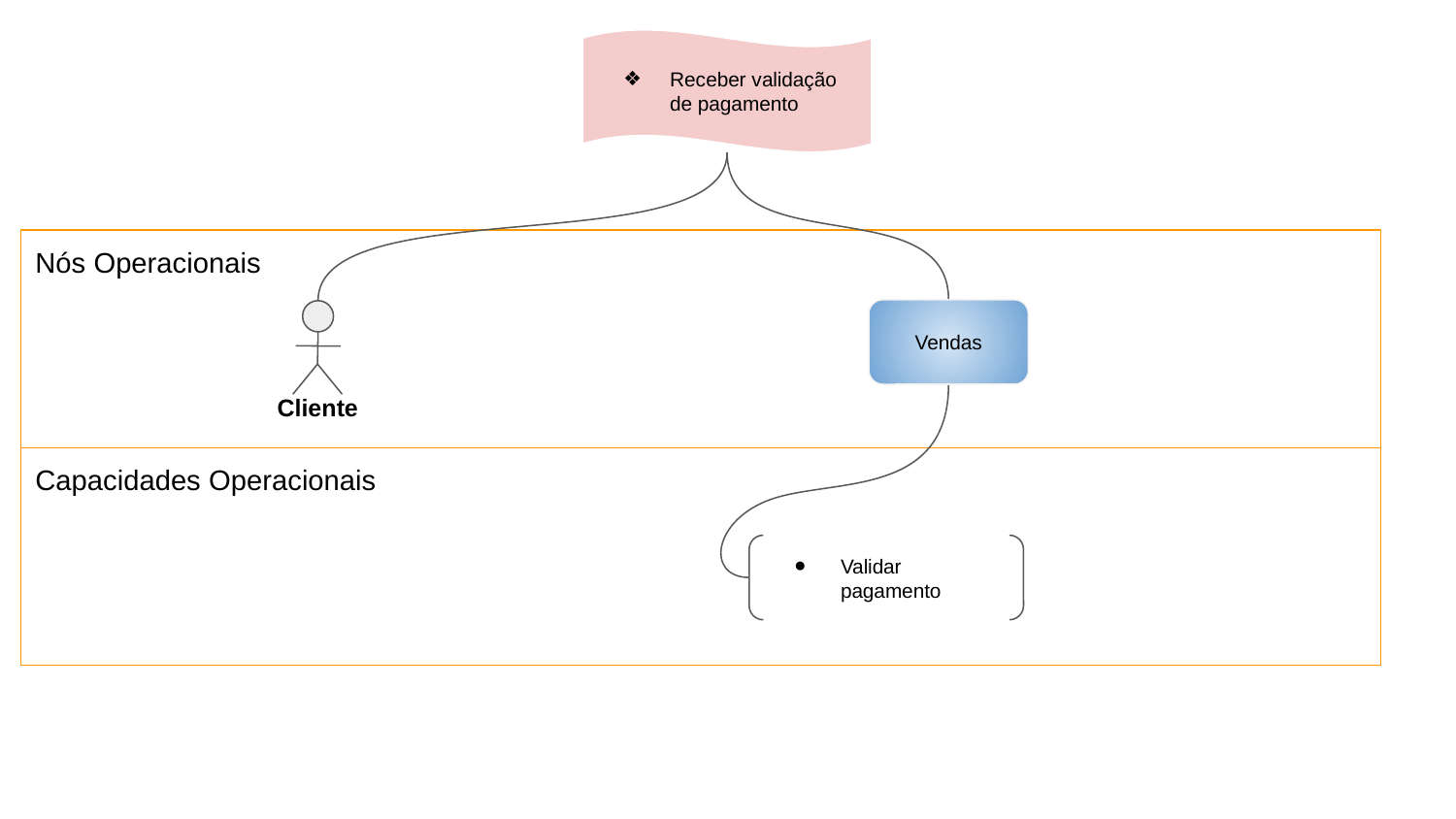

Receber validação de pagamento
Nós Operacionais
Vendas

Cliente
Capacidades Operacionais
Validar pagamento